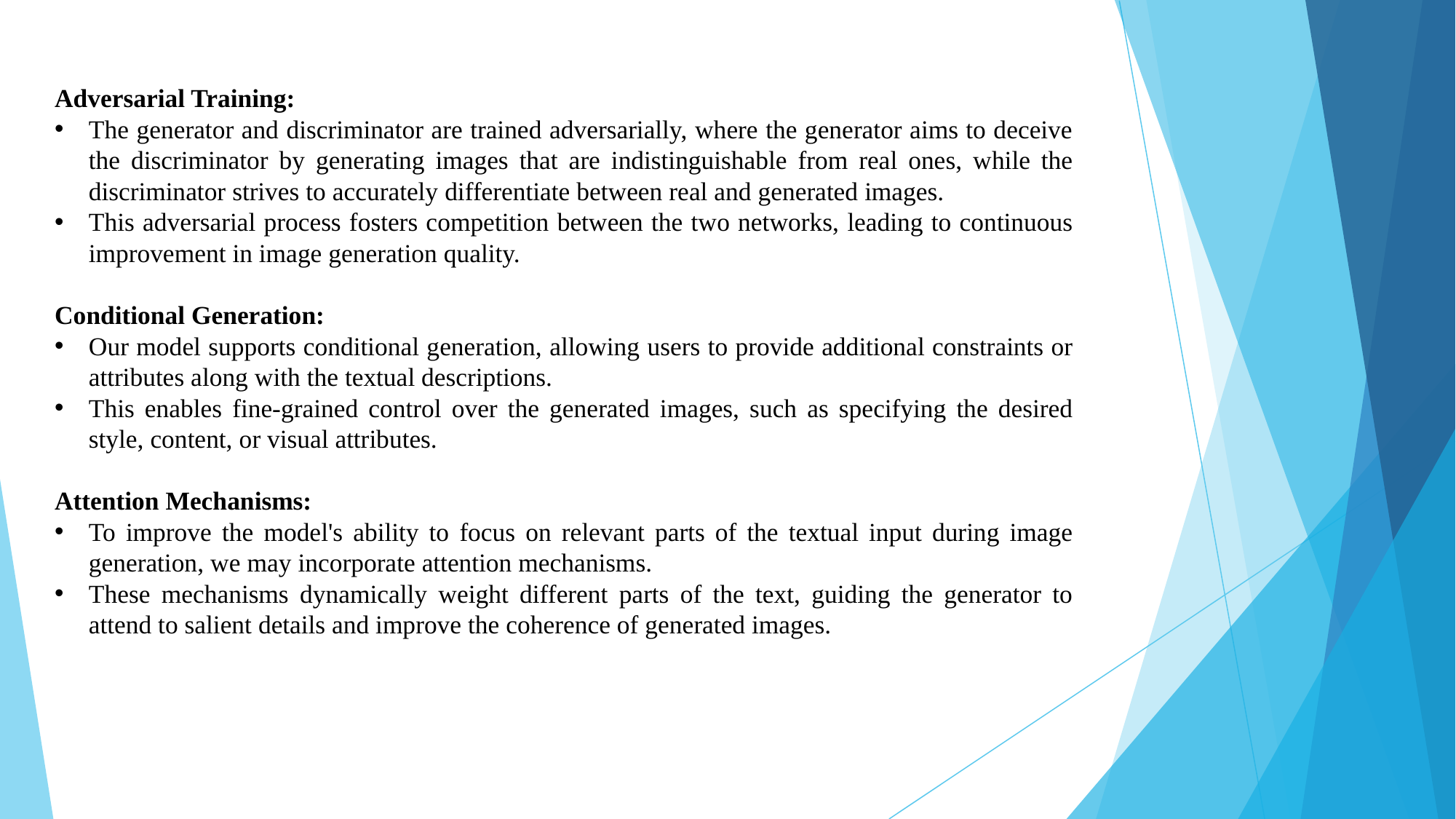

Adversarial Training:
The generator and discriminator are trained adversarially, where the generator aims to deceive the discriminator by generating images that are indistinguishable from real ones, while the discriminator strives to accurately differentiate between real and generated images.
This adversarial process fosters competition between the two networks, leading to continuous improvement in image generation quality.

Conditional Generation:
Our model supports conditional generation, allowing users to provide additional constraints or attributes along with the textual descriptions.
This enables fine-grained control over the generated images, such as specifying the desired style, content, or visual attributes.

Attention Mechanisms:
To improve the model's ability to focus on relevant parts of the textual input during image generation, we may incorporate attention mechanisms.
These mechanisms dynamically weight different parts of the text, guiding the generator to attend to salient details and improve the coherence of generated images.